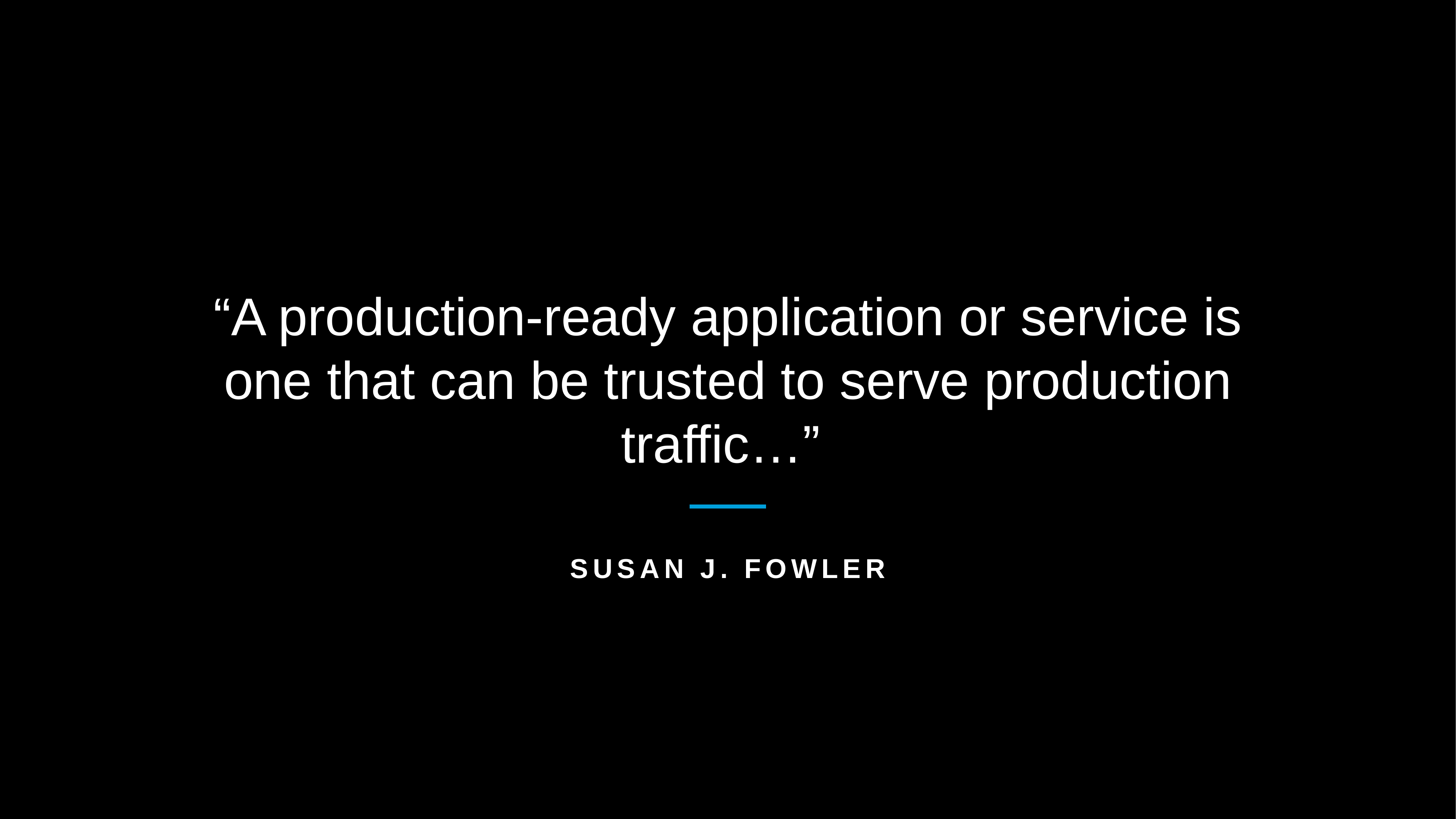

“A production-ready application or service is one that can be trusted to serve production traffic…”

SUSAN J. FOWLER